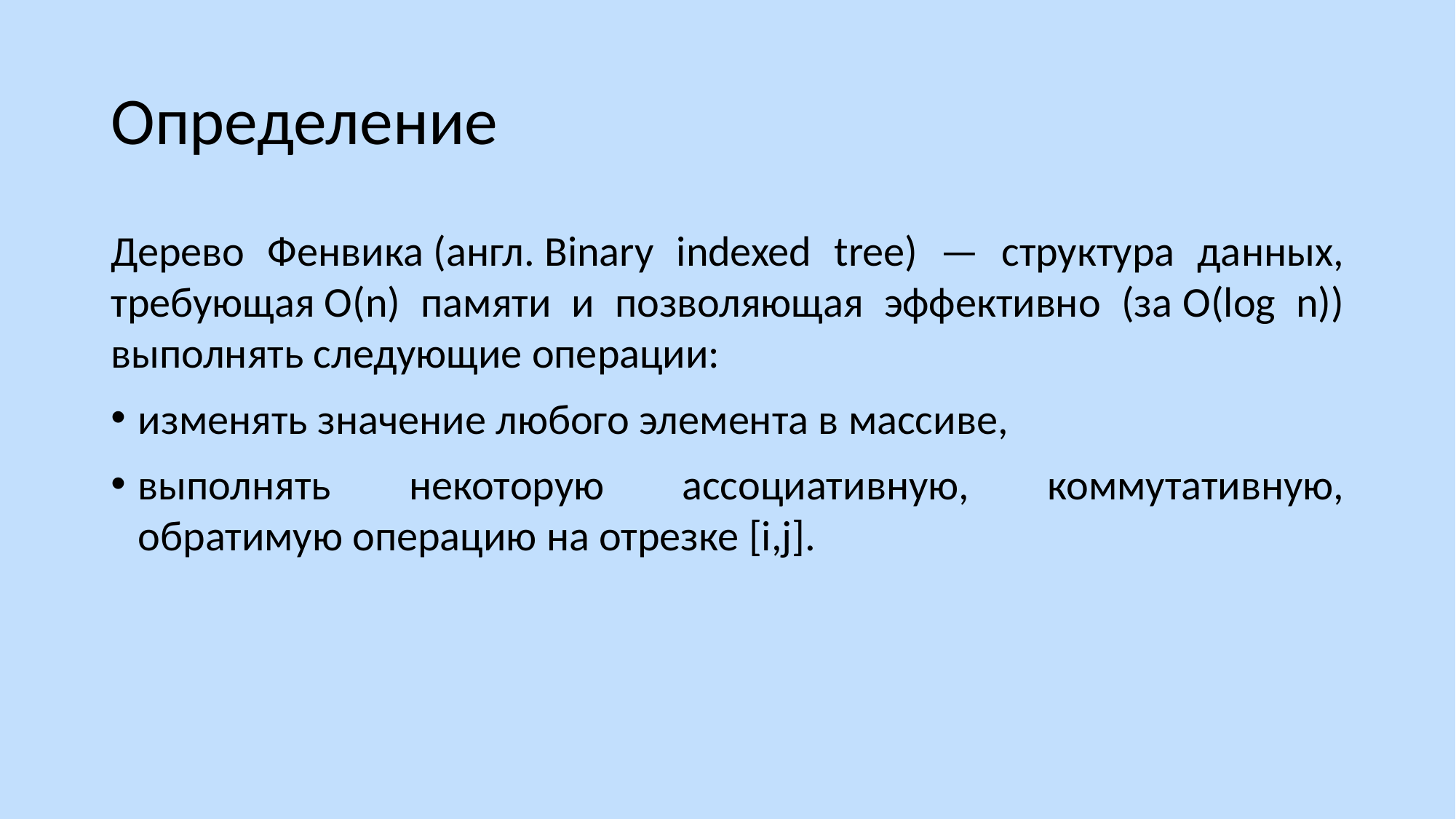

# Определение
Дерево Фенвика (англ. Binary indexed tree) — структура данных, требующая O(n) памяти и позволяющая эффективно (за O(log n)) выполнять следующие операции:
изменять значение любого элемента в массиве,
выполнять некоторую ассоциативную, коммутативную, обратимую операцию на отрезке [i,j].